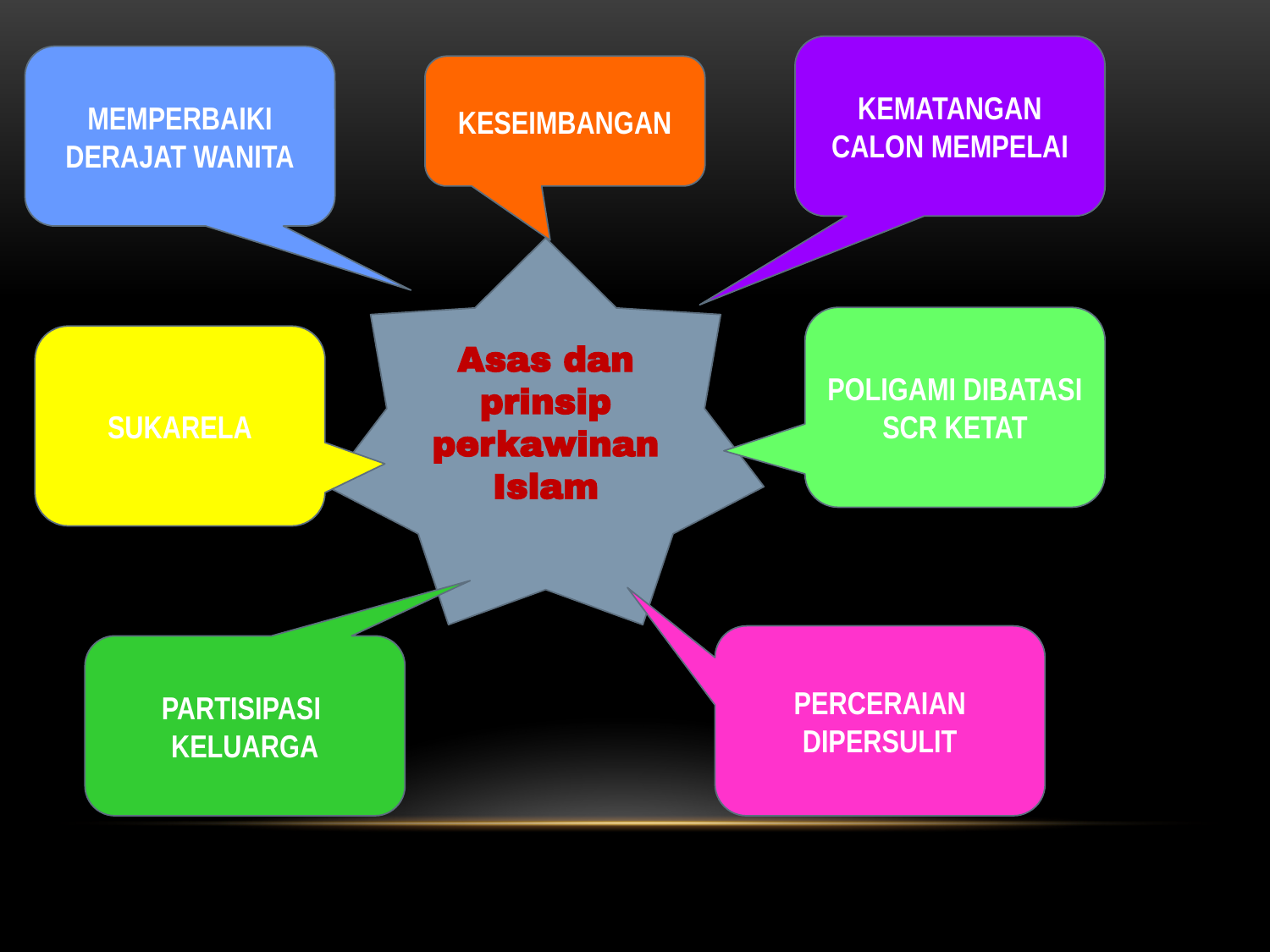

KEMATANGAN CALON MEMPELAI
MEMPERBAIKI DERAJAT WANITA
KESEIMBANGAN
Asas dan prinsip perkawinan Islam
POLIGAMI DIBATASI SCR KETAT
SUKARELA
PERCERAIAN DIPERSULIT
PARTISIPASI  KELUARGA